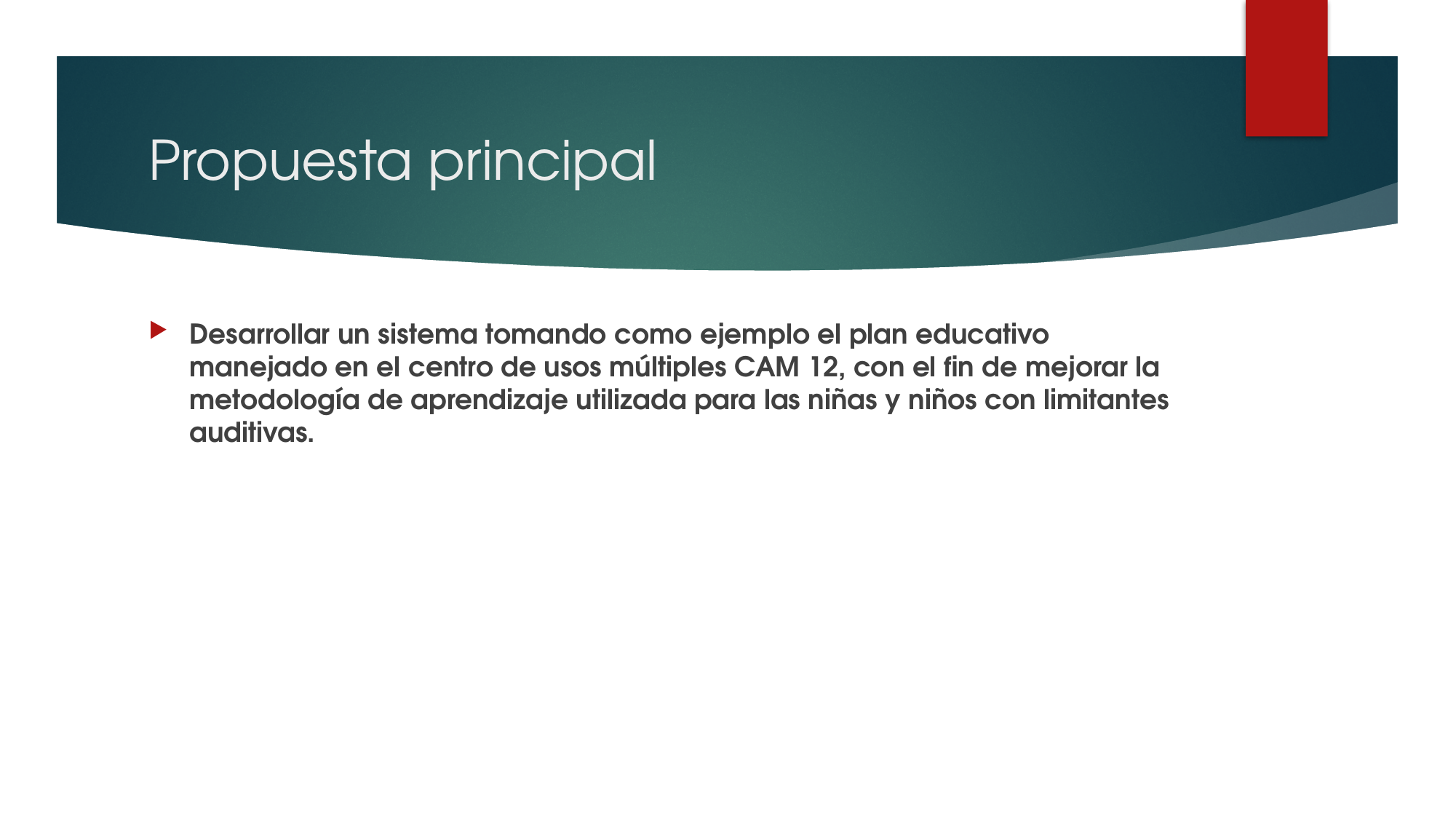

# Propuesta principal
Desarrollar un sistema tomando como ejemplo el plan educativo manejado en el centro de usos múltiples CAM 12, con el fin de mejorar la metodología de aprendizaje utilizada para las niñas y niños con limitantes auditivas.